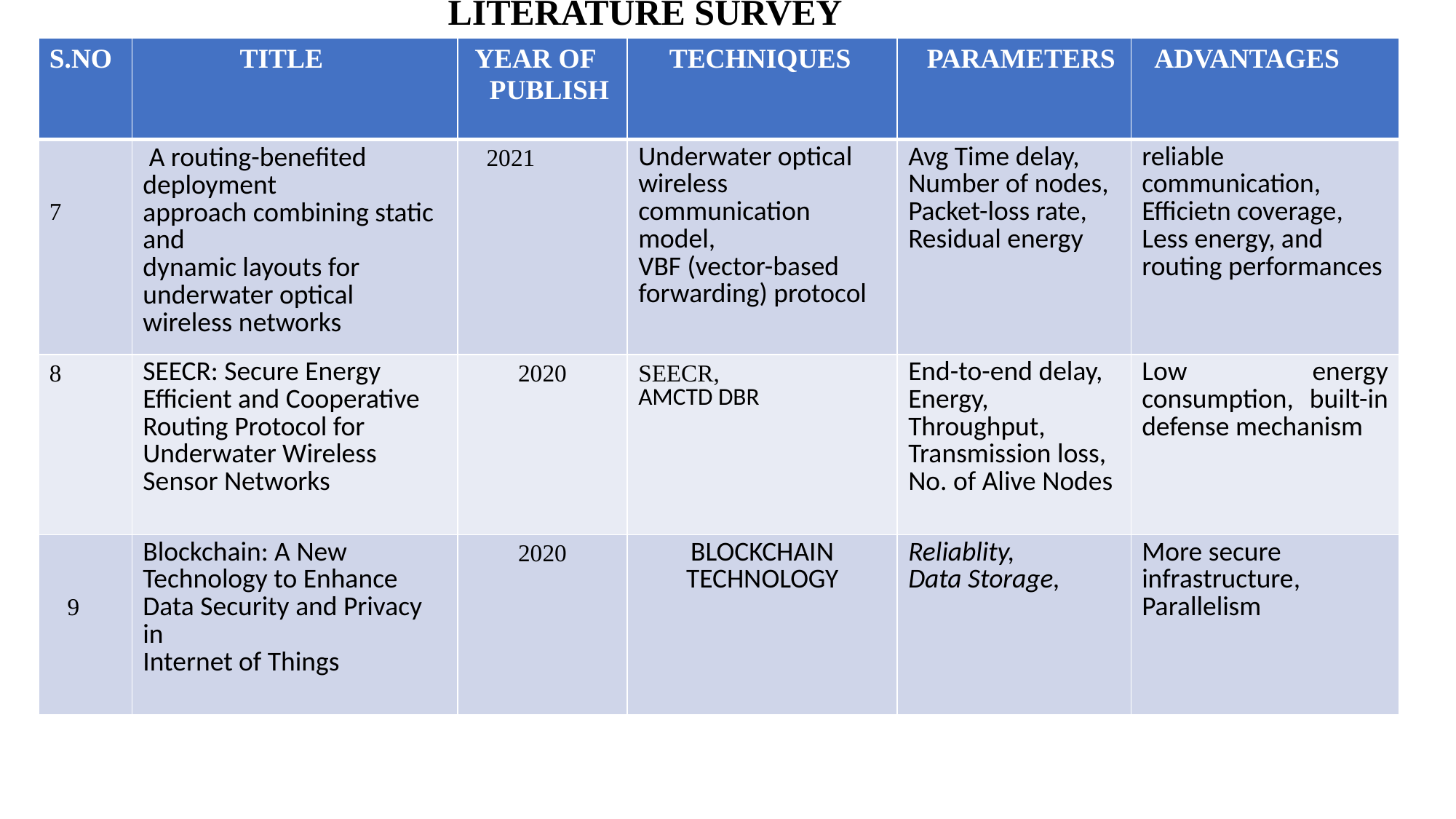

LITERATURE SURVEY
| S.NO | TITLE | YEAR OF PUBLISH | TECHNIQUES | PARAMETERS | ADVANTAGES |
| --- | --- | --- | --- | --- | --- |
| 7 | A routing-benefited deployment approach combining static and dynamic layouts for underwater optical wireless networks | 2021 | Underwater optical wireless communication model, VBF (vector-based forwarding) protocol | Avg Time delay, Number of nodes, Packet-loss rate, Residual energy | reliable communication, Efficietn coverage, Less energy, and routing performances |
| 8 | SEECR: Secure Energy Efficient and Cooperative Routing Protocol for Underwater Wireless Sensor Networks | 2020 | SEECR, AMCTD DBR | End-to-end delay, Energy, Throughput, Transmission loss, No. of Alive Nodes | Low energy consumption, built-in defense mechanism |
| 9 | Blockchain: A New Technology to Enhance Data Security and Privacy in Internet of Things | 2020 | BLOCKCHAIN TECHNOLOGY | Reliablity, Data Storage, | More secure infrastructure, Parallelism |